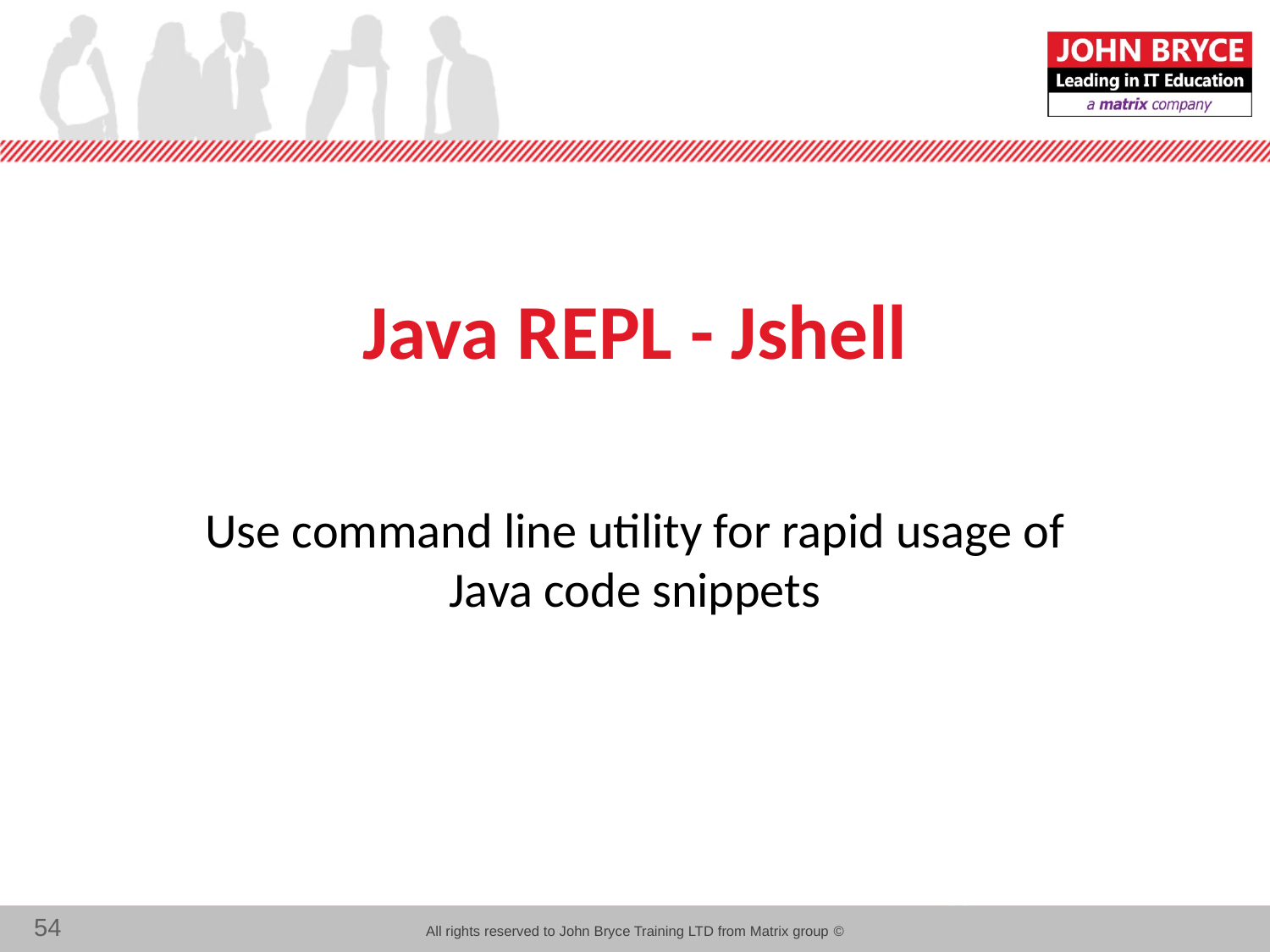

# Java REPL - Jshell
Use command line utility for rapid usage of Java code snippets